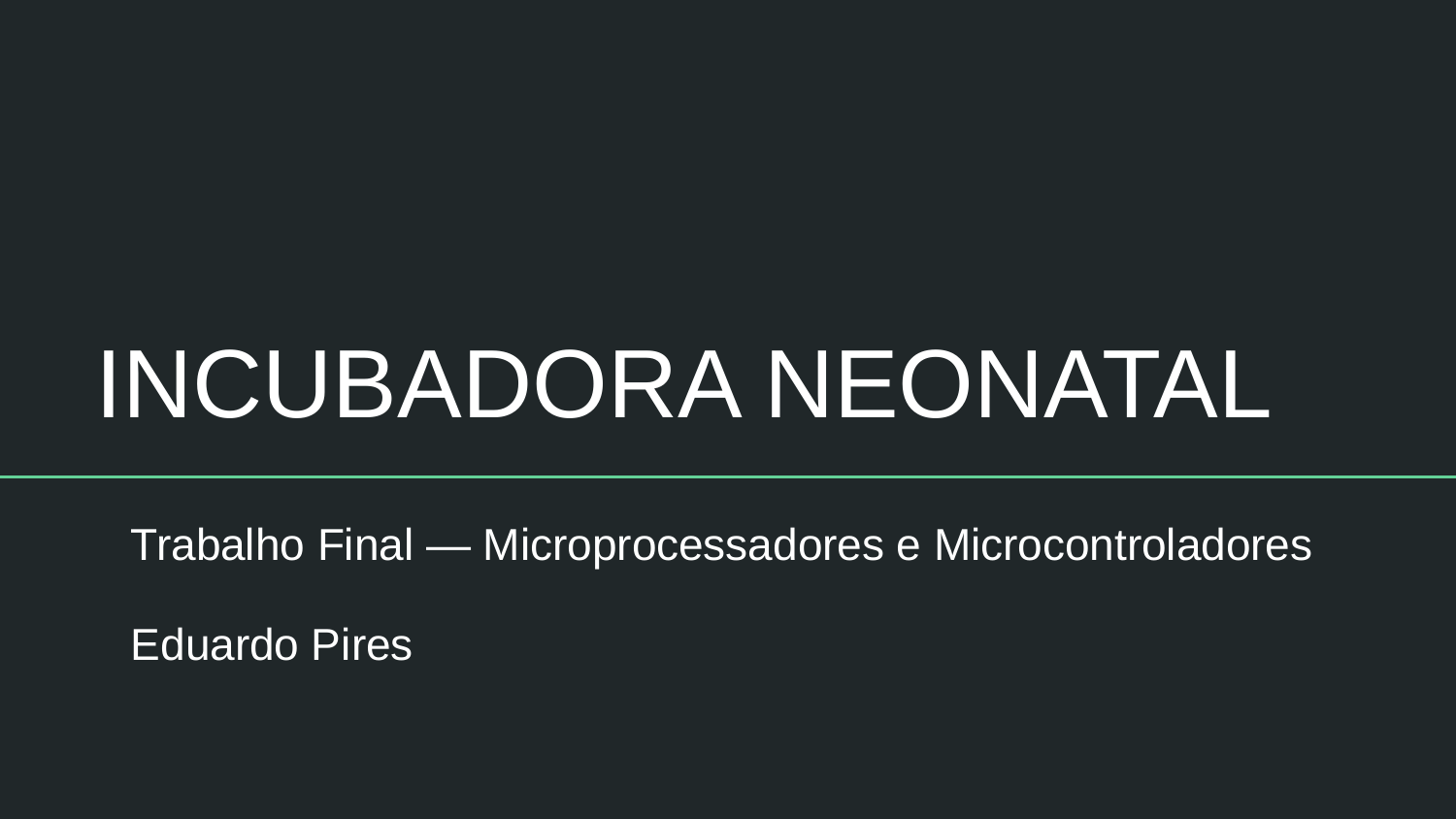

# INCUBADORA NEONATAL
Trabalho Final — Microprocessadores e Microcontroladores

Eduardo Pires